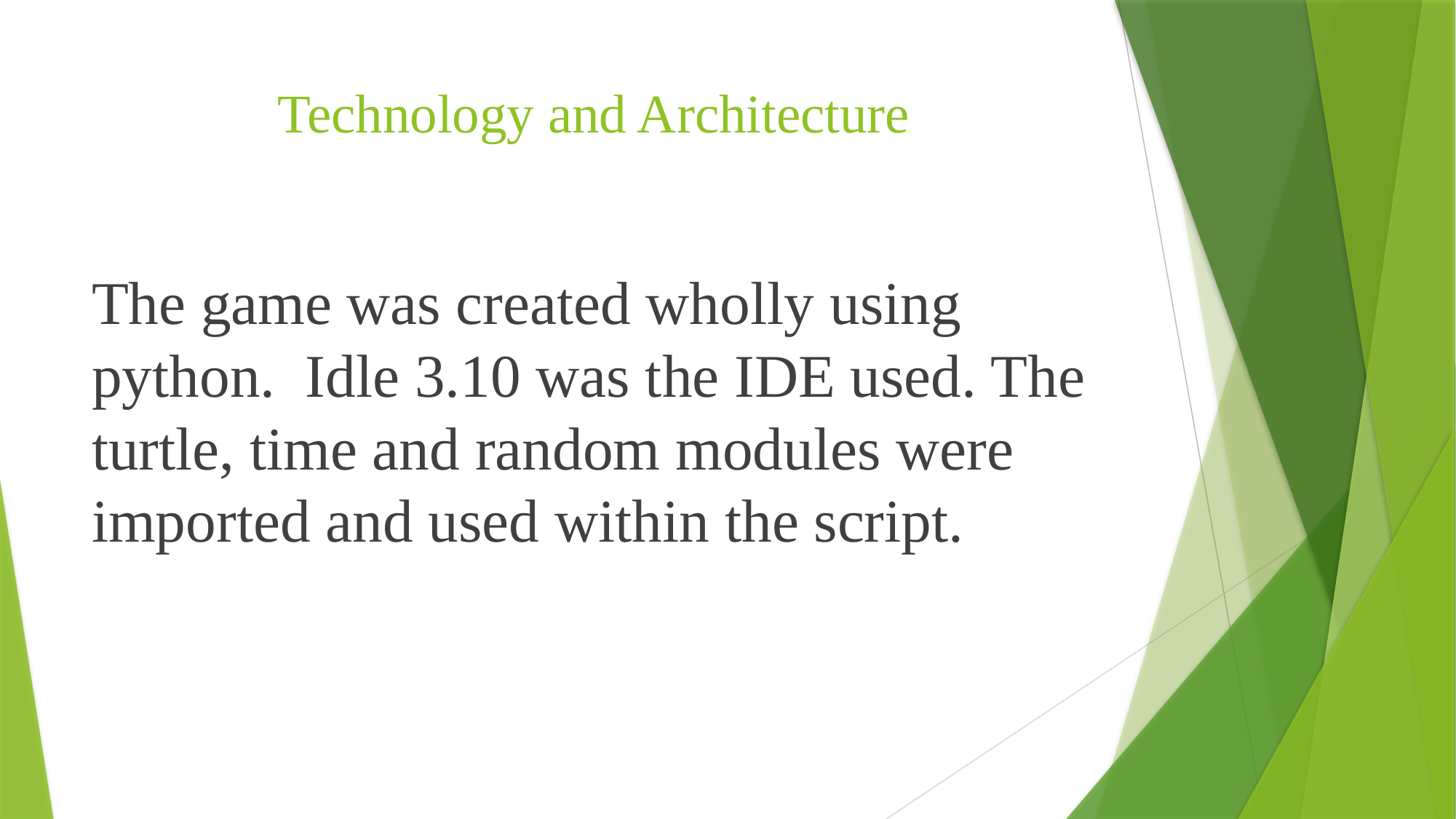

# Technology and Architecture
The game was created wholly using python.  Idle 3.10 was the IDE used. The turtle, time and random modules were imported and used within the script.